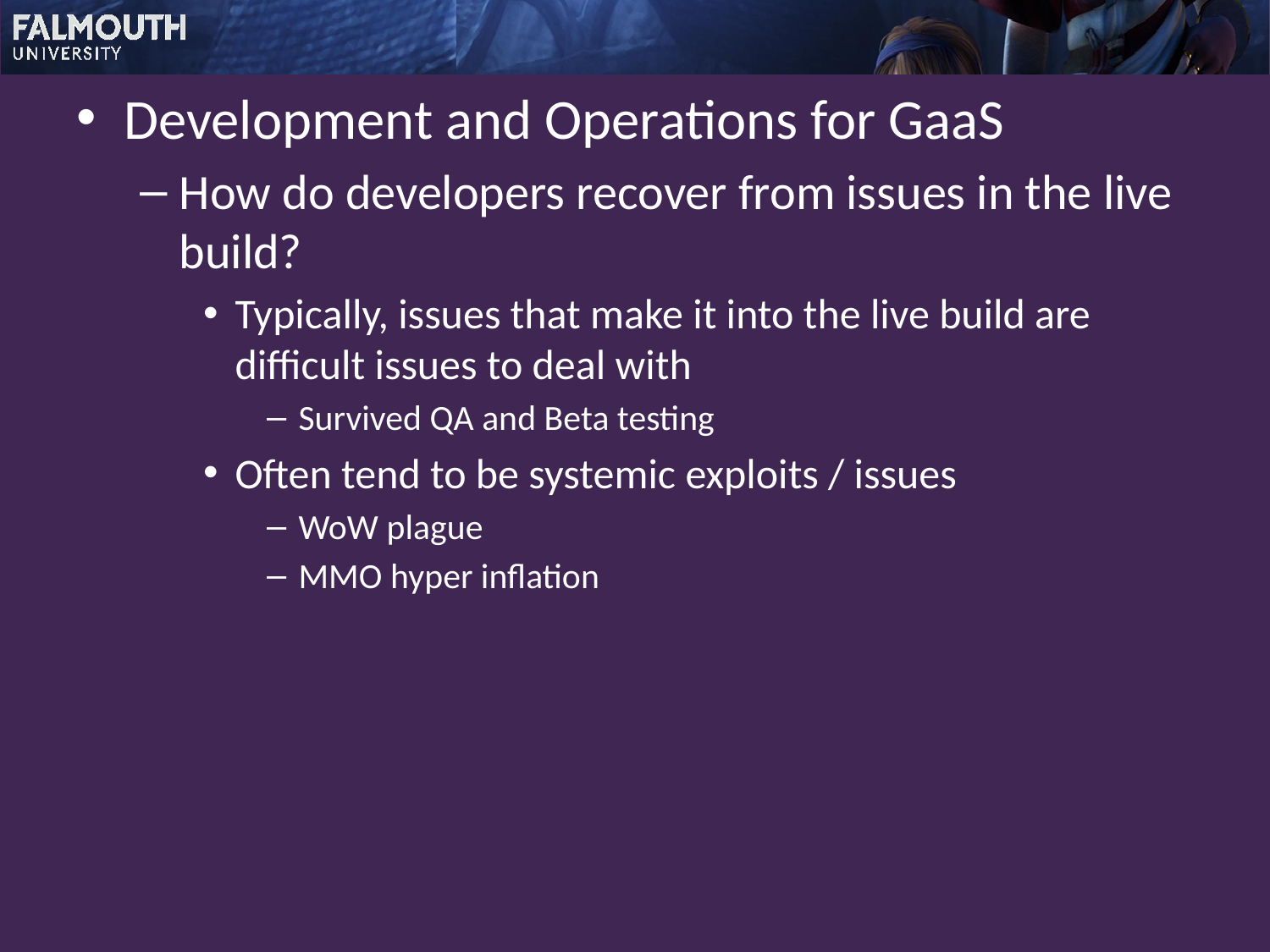

Development and Operations for GaaS
How do developers recover from issues in the live build?
Typically, issues that make it into the live build are difficult issues to deal with
Survived QA and Beta testing
Often tend to be systemic exploits / issues
WoW plague
MMO hyper inflation